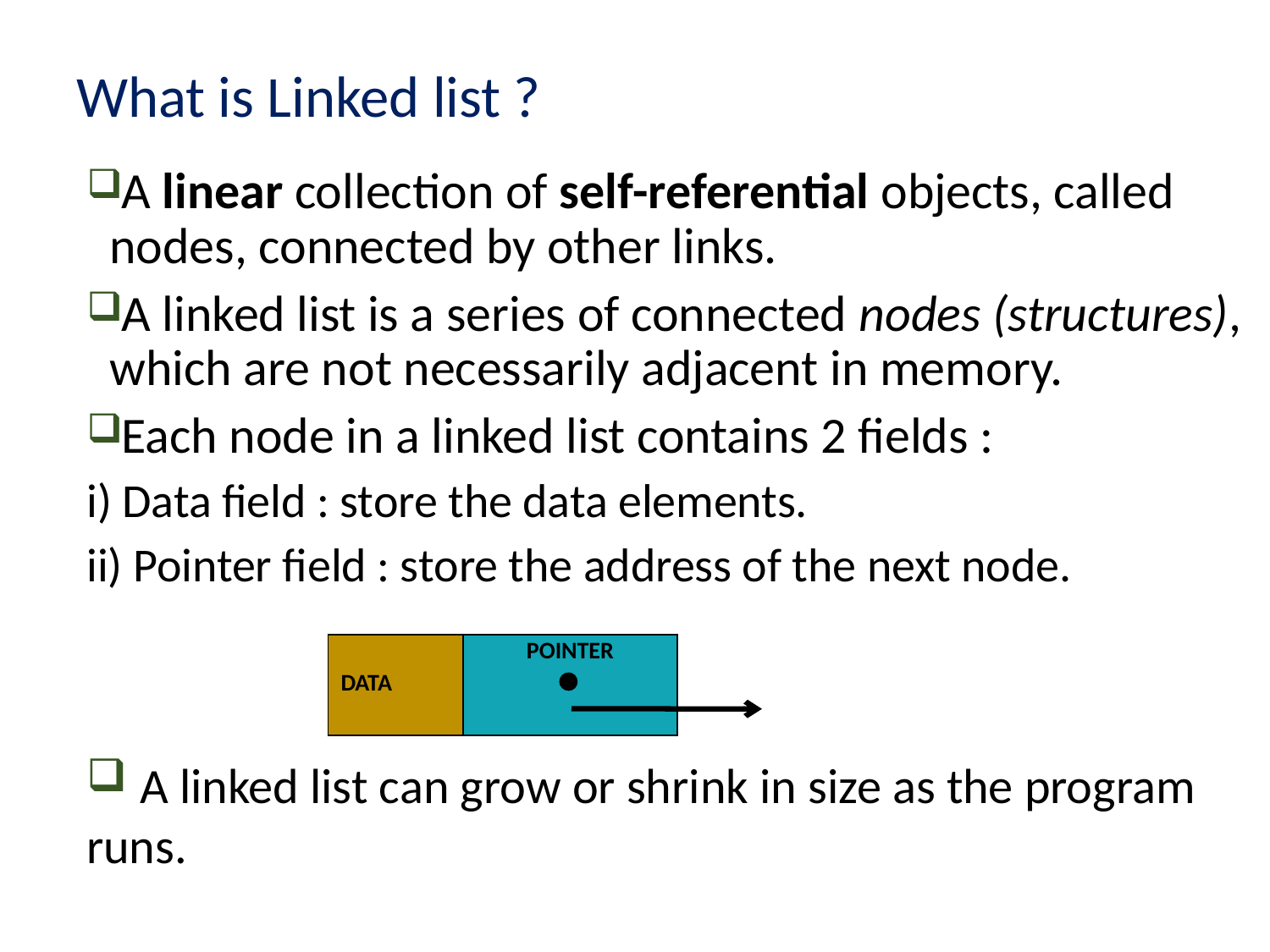

# What is Linked list ?
A linear collection of self-referential objects, called nodes, connected by other links.
A linked list is a series of connected nodes (structures), which are not necessarily adjacent in memory.
Each node in a linked list contains 2 fields :
i) Data field : store the data elements.
ii) Pointer field : store the address of the next node.

| DATA | POINTER • |
| --- | --- |
 A linked list can grow or shrink in size as the program runs.